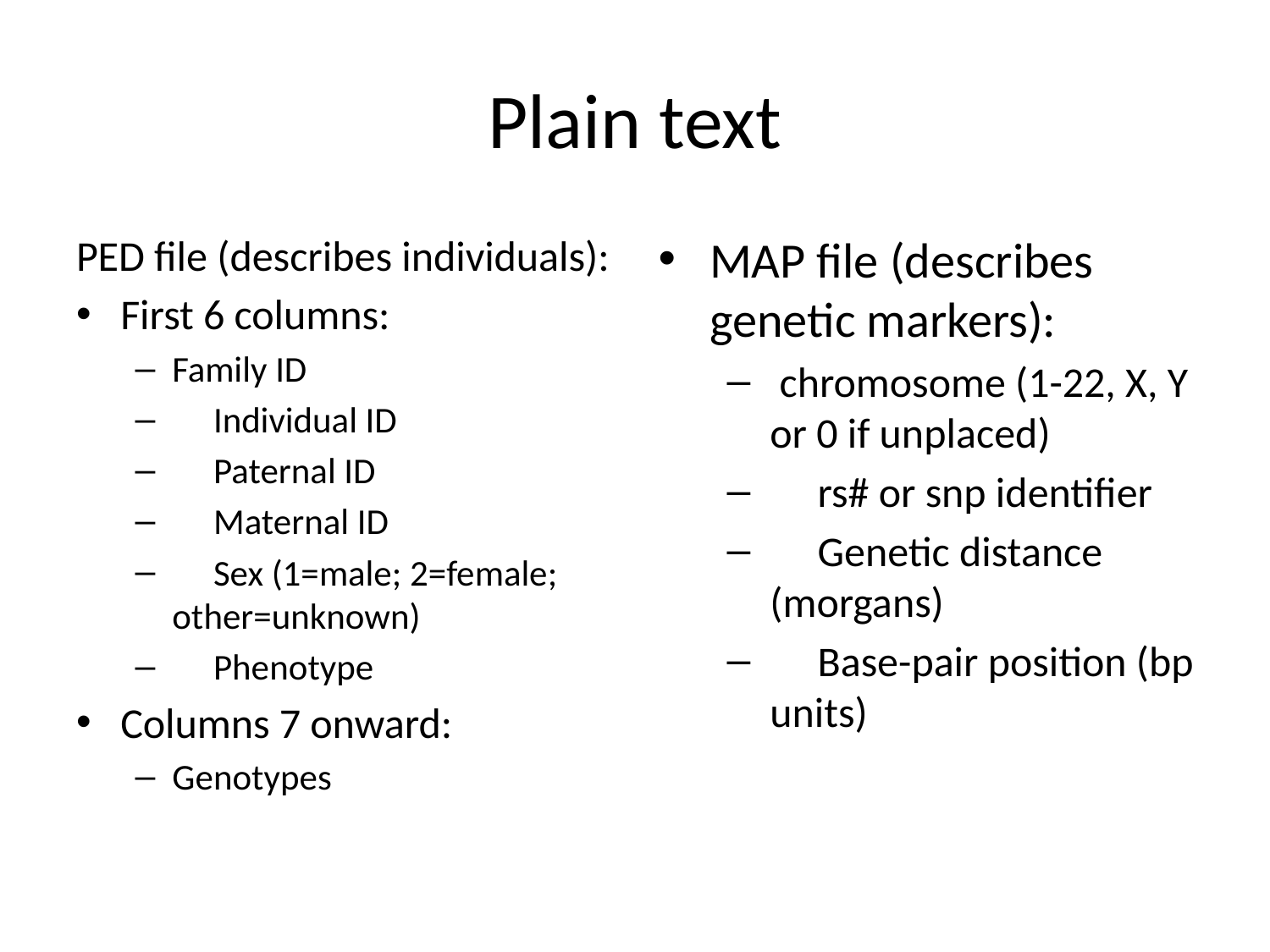

# Plain text
PED file (describes individuals):
First 6 columns:
Family ID
     Individual ID
     Paternal ID
     Maternal ID
     Sex (1=male; 2=female; other=unknown)
     Phenotype
Columns 7 onward:
Genotypes
MAP file (describes genetic markers):
 chromosome (1-22, X, Y or 0 if unplaced)
     rs# or snp identifier
     Genetic distance (morgans)
     Base-pair position (bp units)